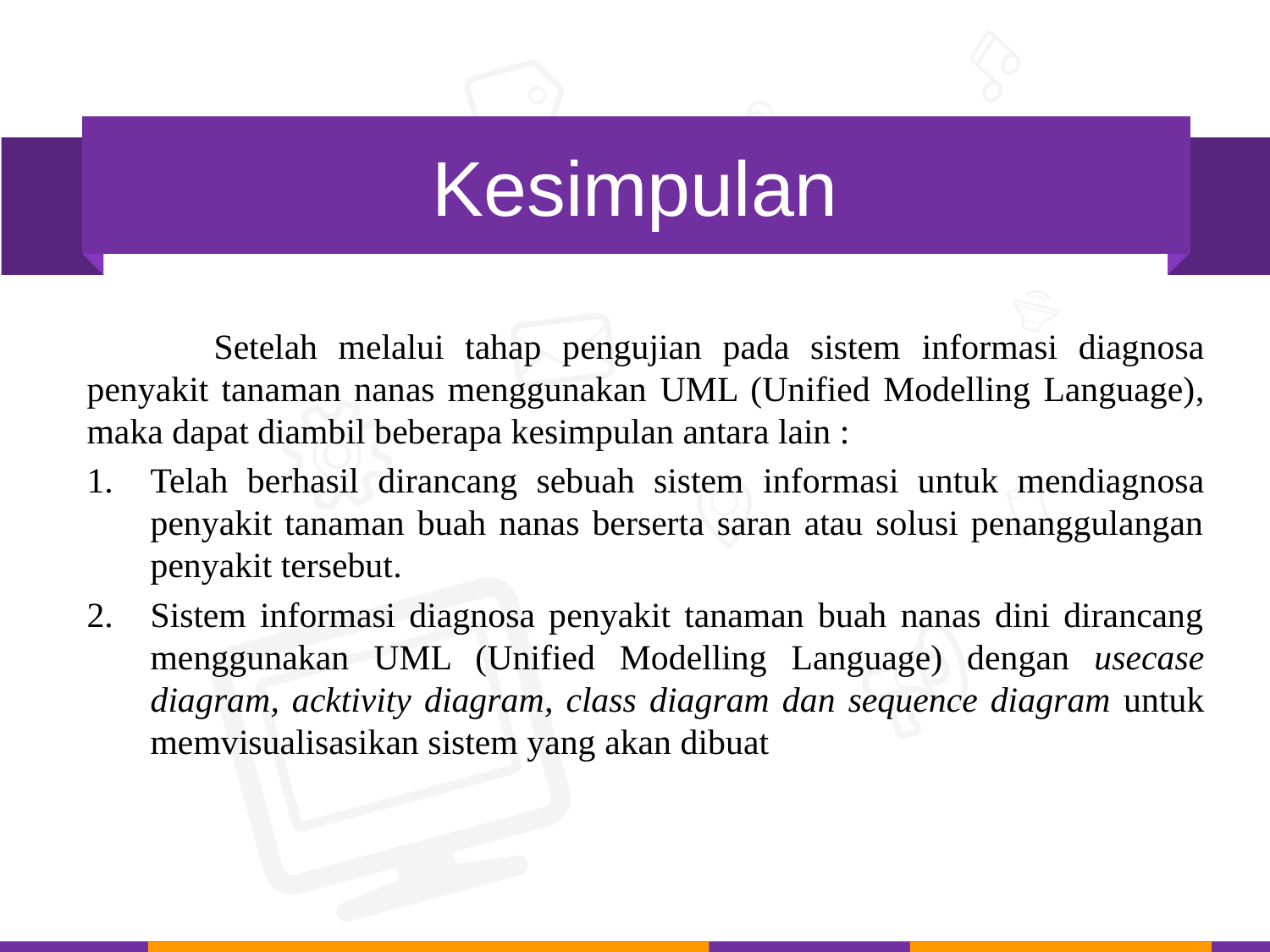

Kesimpulan
	Setelah melalui tahap pengujian pada sistem informasi diagnosa penyakit tanaman nanas menggunakan UML (Unified Modelling Language), maka dapat diambil beberapa kesimpulan antara lain :
Telah berhasil dirancang sebuah sistem informasi untuk mendiagnosa penyakit tanaman buah nanas berserta saran atau solusi penanggulangan penyakit tersebut.
Sistem informasi diagnosa penyakit tanaman buah nanas dini dirancang menggunakan UML (Unified Modelling Language) dengan usecase diagram, acktivity diagram, class diagram dan sequence diagram untuk memvisualisasikan sistem yang akan dibuat